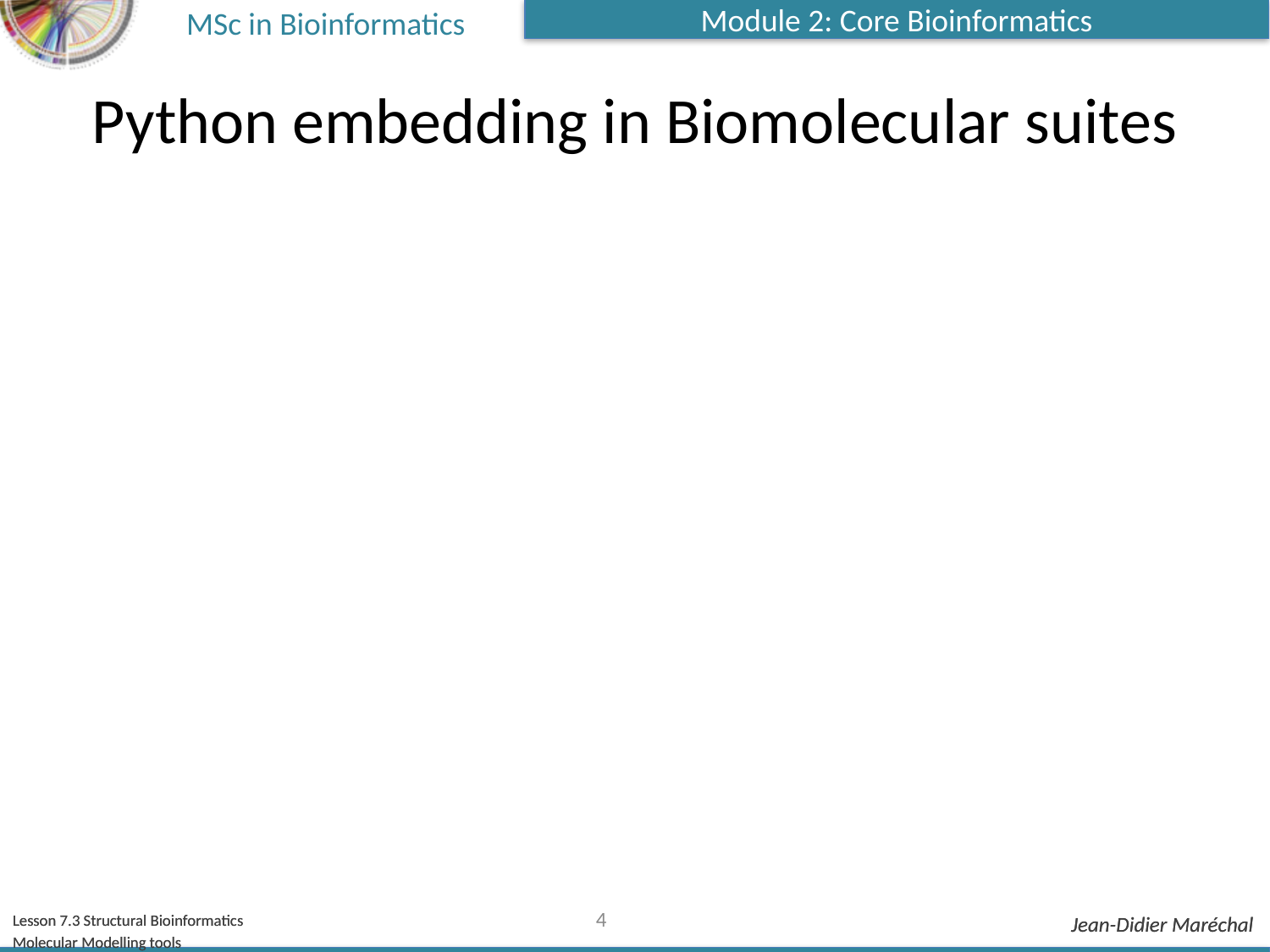

# Python embedding in Biomolecular suites

4